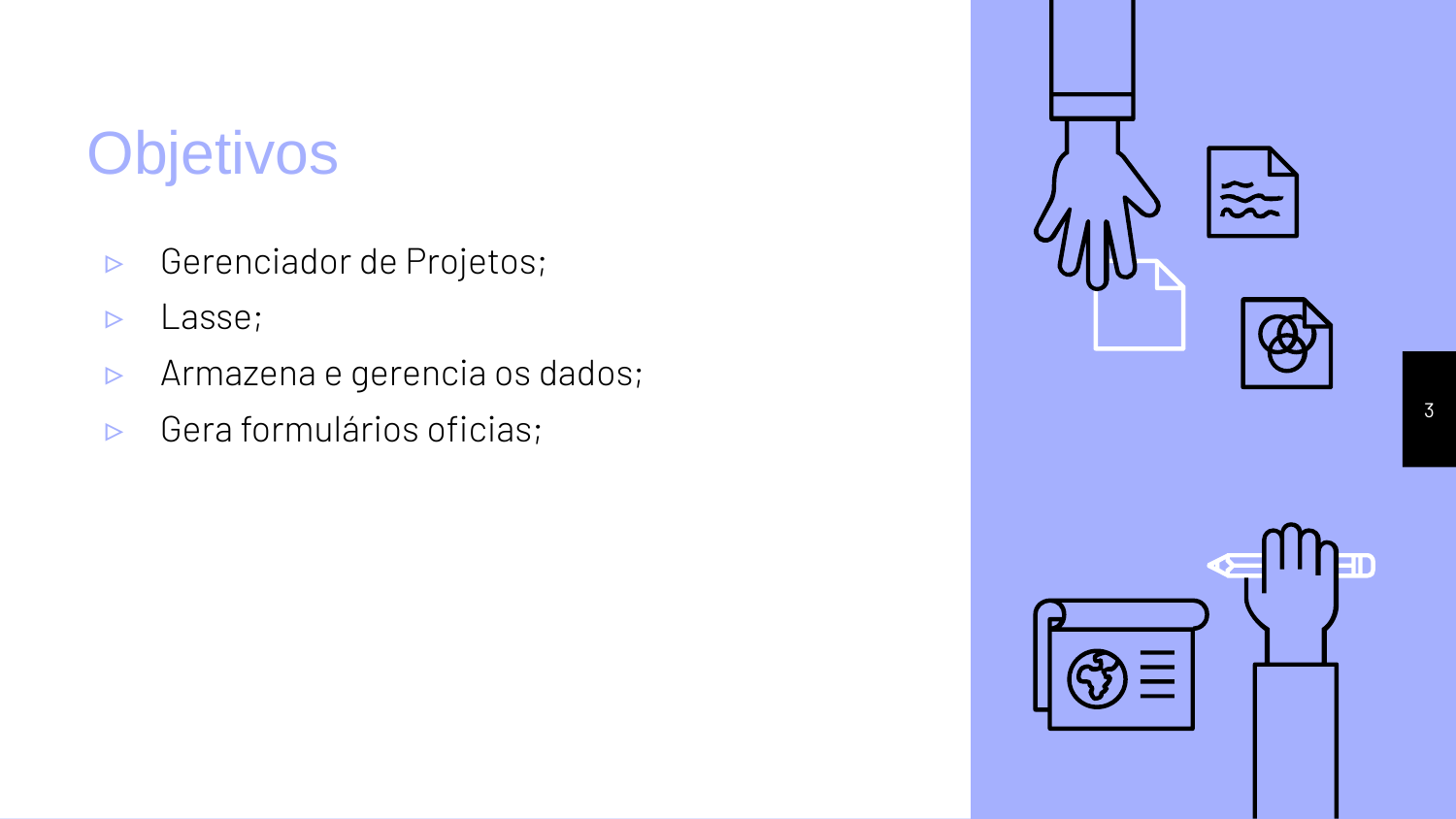

Objetivos
Gerenciador de Projetos;
Lasse;
Armazena e gerencia os dados;
Gera formulários oficias;
3